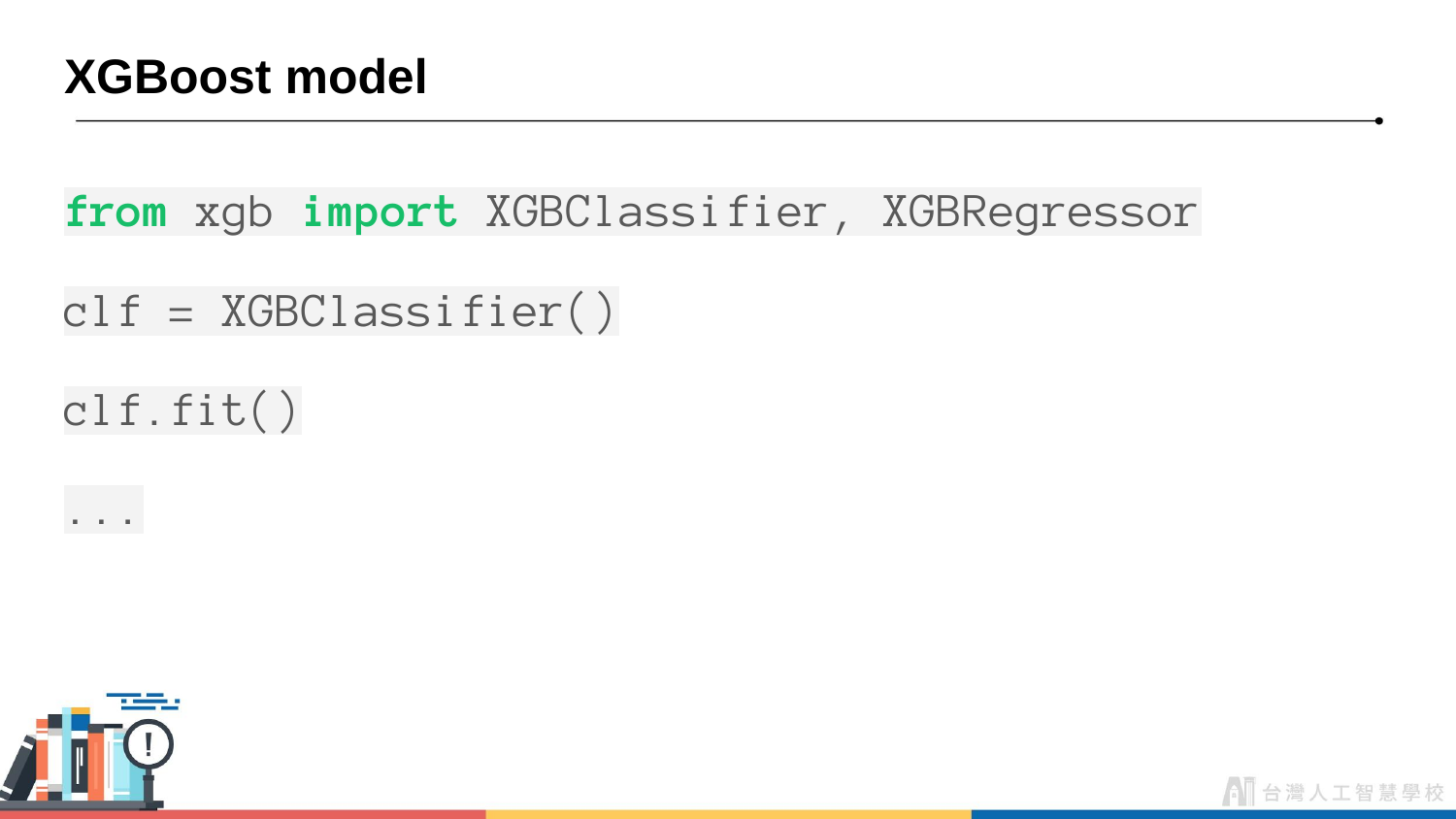

# XGBoost model
from xgb import XGBClassifier, XGBRegressor
clf = XGBClassifier()
clf.fit()
...